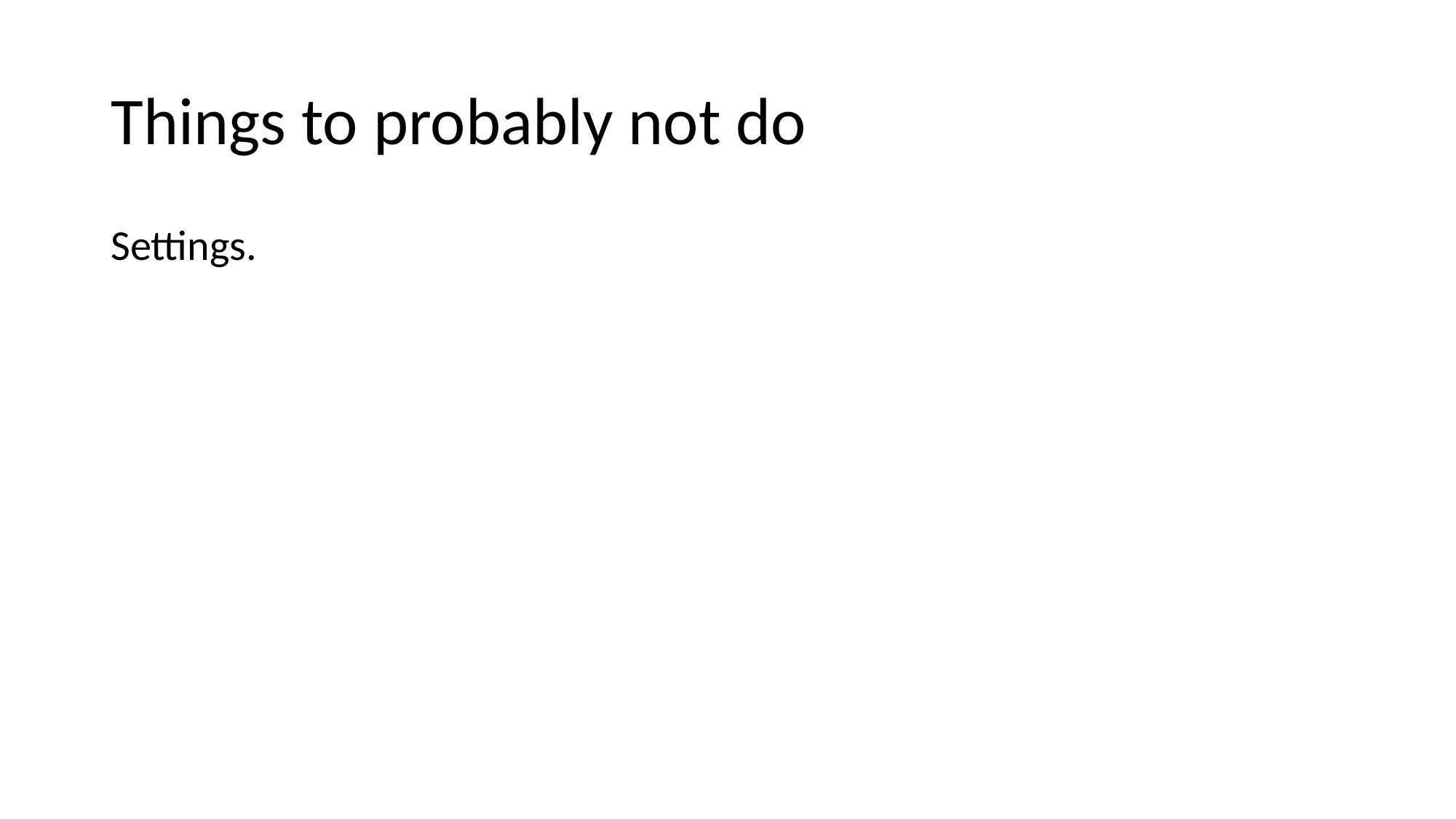

# Things to probably not do
Settings.